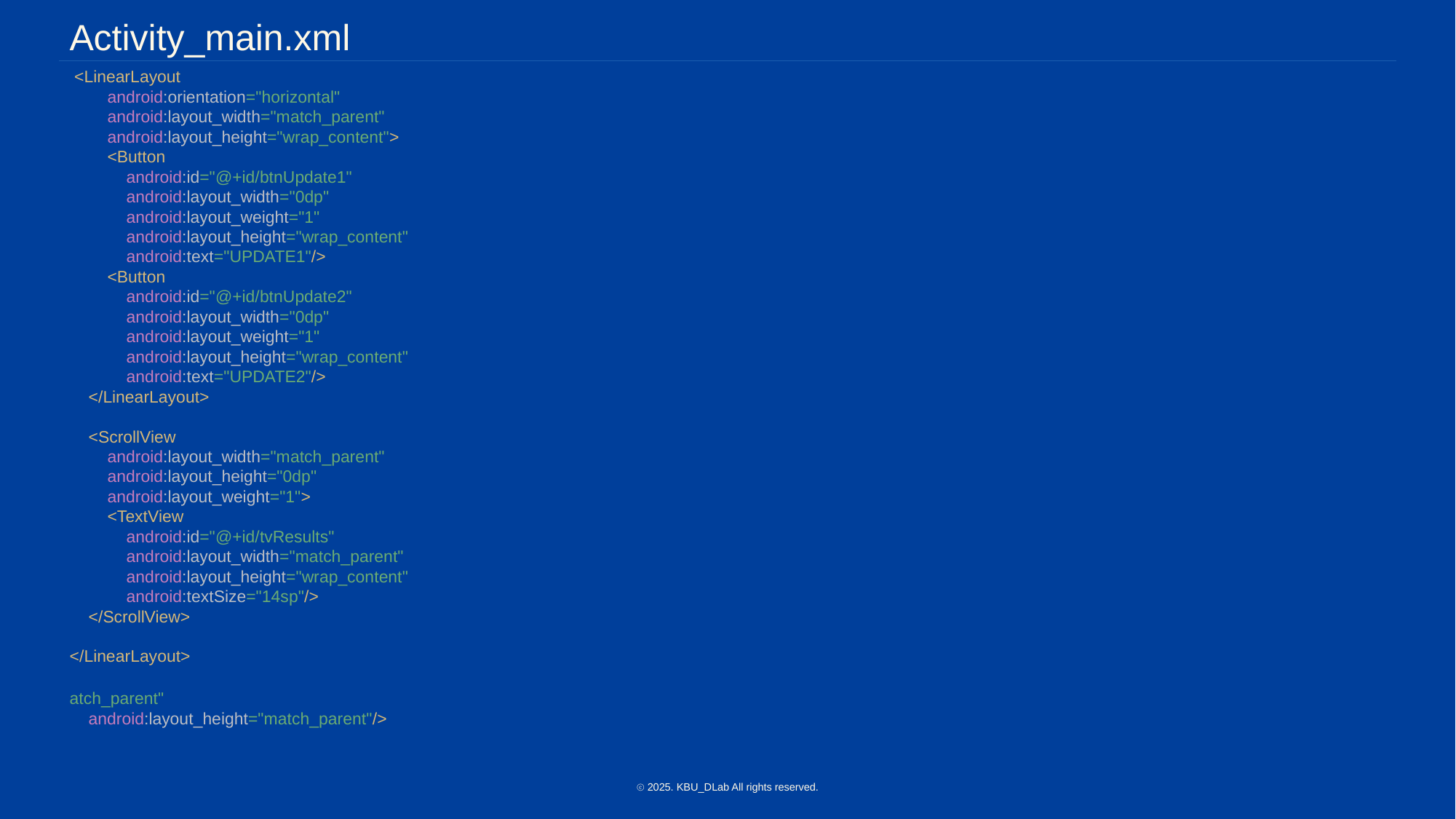

Activity_main.xml
 <LinearLayout
        android:orientation="horizontal"
        android:layout_width="match_parent"
        android:layout_height="wrap_content">
        <Button
            android:id="@+id/btnUpdate1"
            android:layout_width="0dp"
            android:layout_weight="1"
            android:layout_height="wrap_content"
            android:text="UPDATE1"/>
        <Button
            android:id="@+id/btnUpdate2"
            android:layout_width="0dp"
            android:layout_weight="1"
            android:layout_height="wrap_content"
            android:text="UPDATE2"/>
    </LinearLayout>
    <ScrollView
        android:layout_width="match_parent"
        android:layout_height="0dp"
        android:layout_weight="1">
        <TextView
            android:id="@+id/tvResults"
            android:layout_width="match_parent"
            android:layout_height="wrap_content"
            android:textSize="14sp"/>
    </ScrollView>
</LinearLayout>
atch_parent"
    android:layout_height="match_parent"/>